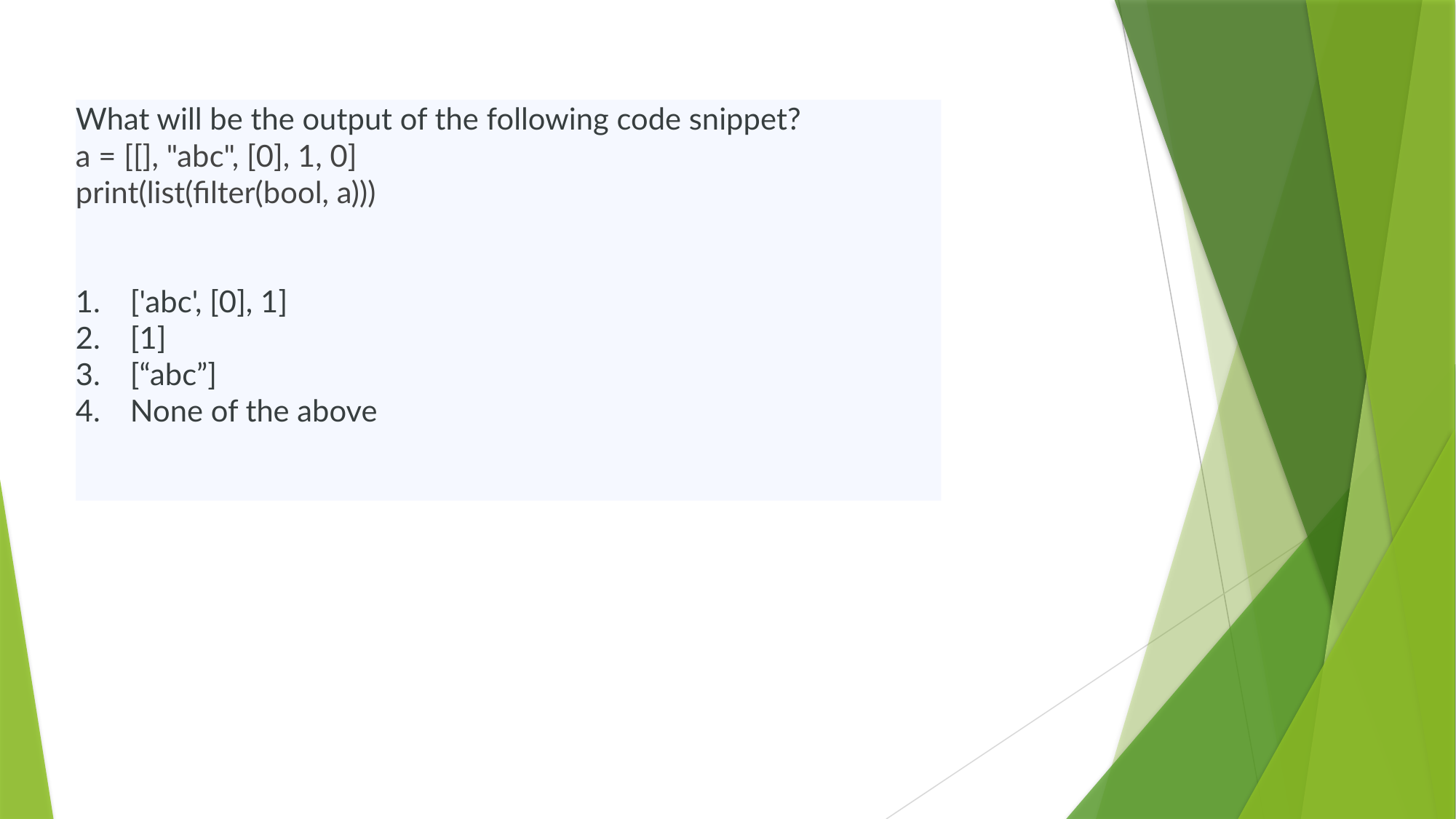

What will be the output of the following code snippet?
a = [[], "abc", [0], 1, 0]
print(list(filter(bool, a)))

['abc', [0], 1]
[1]
[“abc”]
None of the above